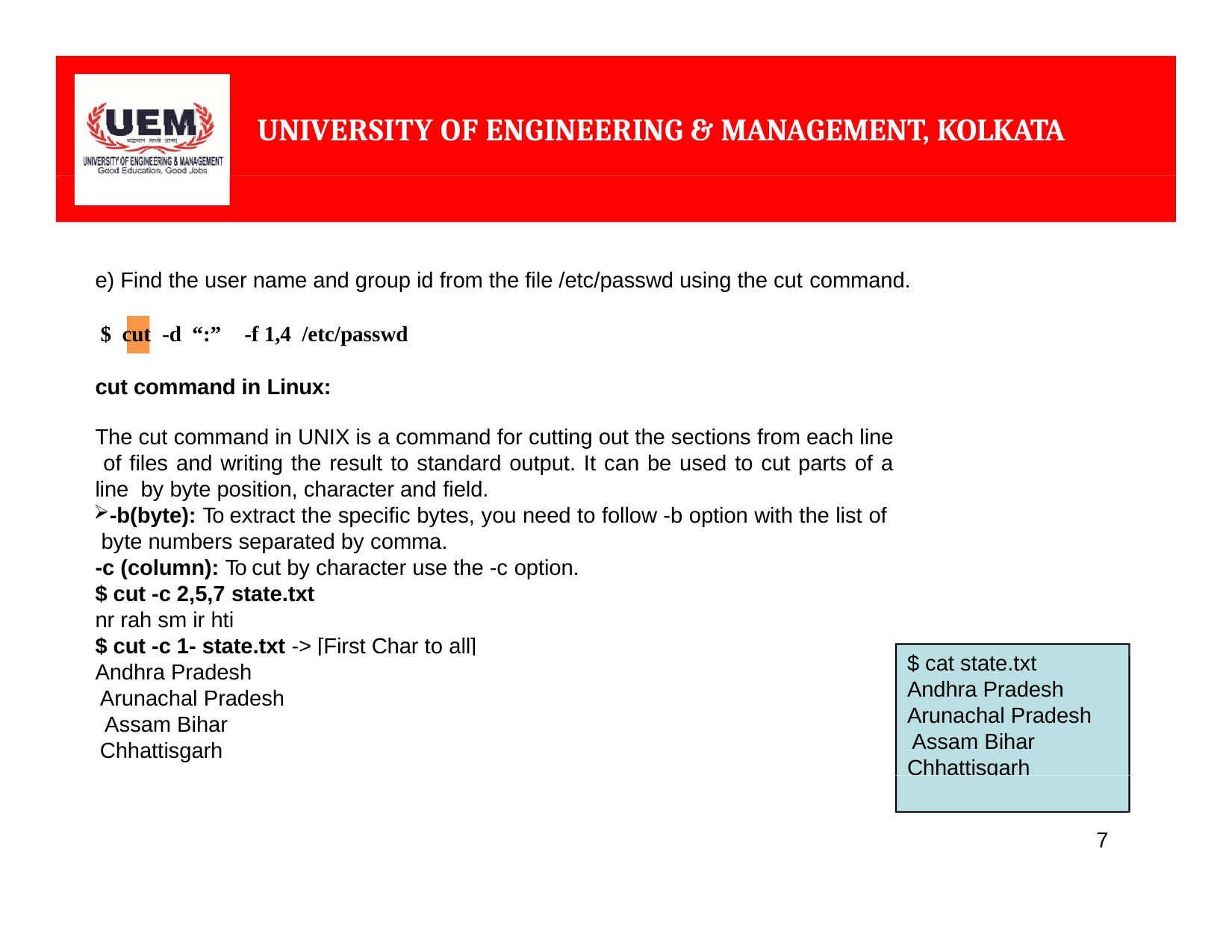

# UNIVERSITY OF ENGINEERING & MANAGEMENT, KOLKATA

e) Find the user name and group id from the file /etc/passwd using the cut command.

$  cut  -d  “:”	-f 1,4 /etc/passwd

cut command in Linux:

The cut command in UNIX is a command for cutting out the sections from each line  of files and writing the result to standard output. It can be used to cut parts of a line  by byte position, character and field.
-b(byte): To extract the specific bytes, you need to follow -b option with the list of  byte numbers separated by comma.
-c (column): To cut by character use the -c option.
$ cut -c 2,5,7 state.txt
nr rah sm ir hti
$ cut -c 1- state.txt -> [First Char to all]

$ cat state.txt  Andhra Pradesh  Arunachal Pradesh  Assam Bihar  Chhattisgarh

Andhra Pradesh  Arunachal Pradesh  Assam Bihar  Chhattisgarh

7